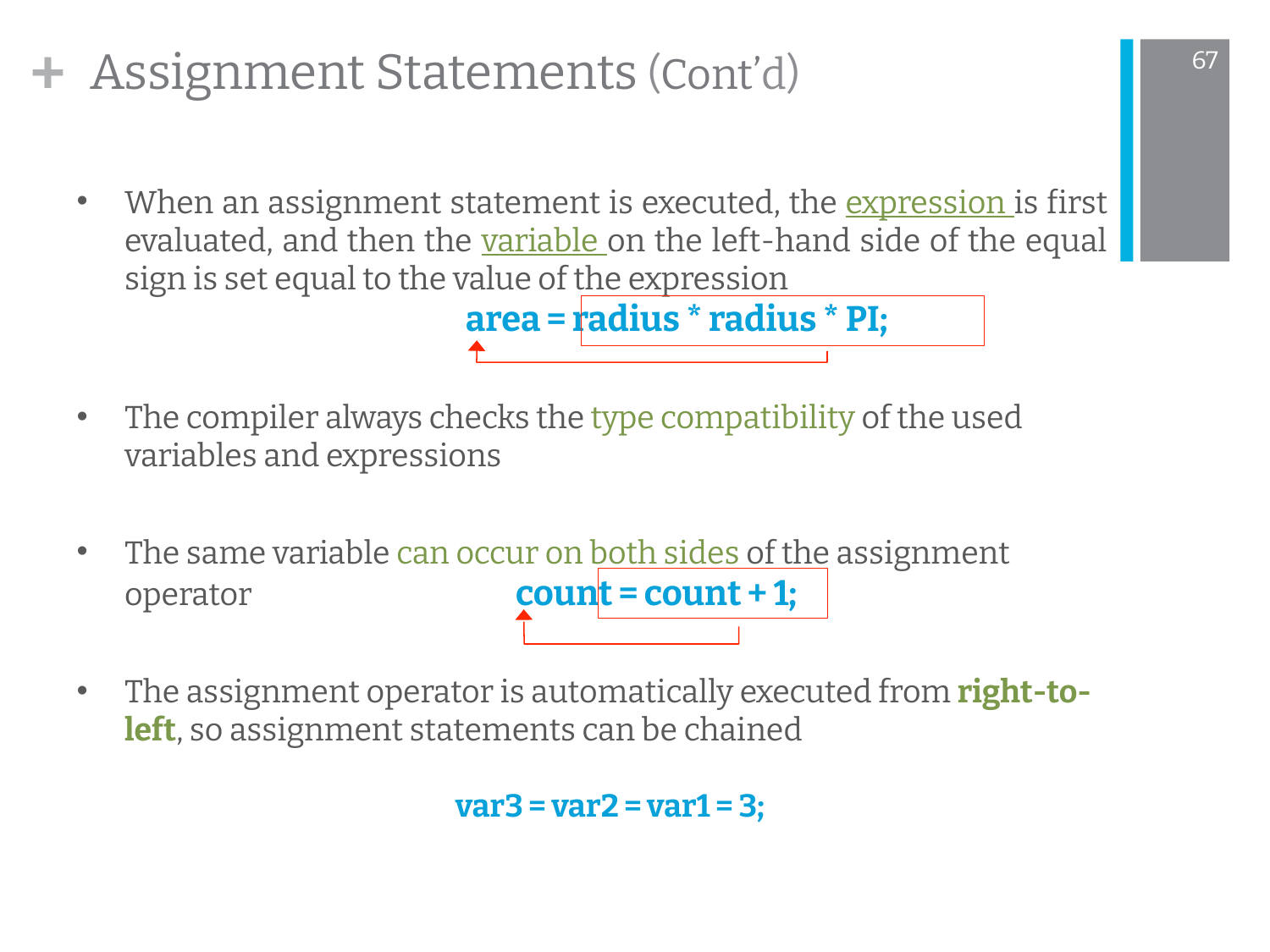

+

Assignment Statements (Cont’d)

When an assignment statement is executed, the expression is first  evaluated, and then the variable on the left-hand side of the equal  sign is set equal to the value of the expression
area = radius * radius * PI;

The compiler always checks the type compatibility of the used variables and expressions

The same variable can occur on both sides of the assignment  operator	count = count + 1;

The assignment operator is automatically executed from right-to-  left, so assignment statements can be chained

var3 = var2 = var1 = 3;
67